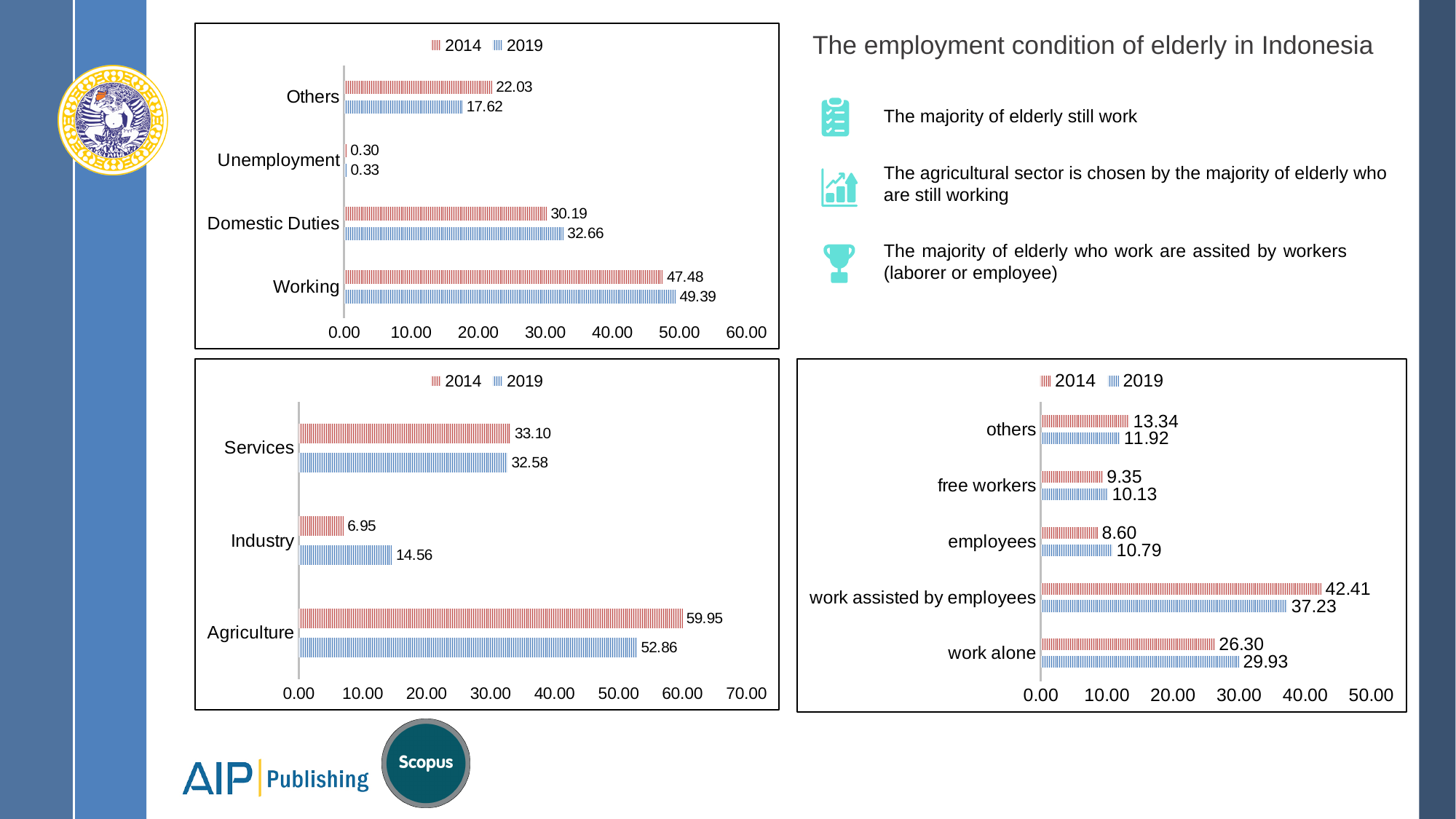

### Chart

| Category | 2019 | 2014 |
|---|---|---|
| Working | 49.39 | 47.48 |
| Domestic Duties | 32.66 | 30.19 |
| Unemployment | 0.33 | 0.3 |
| Others | 17.62 | 22.03 |
# The employment condition of elderly in Indonesia

The majority of elderly still work
The agricultural sector is chosen by the majority of elderly who are still working

The majority of elderly who work are assited by workers (laborer or employee)

### Chart

| Category | 2019 | 2014 |
|---|---|---|
| Agriculture | 52.86 | 59.95 |
| Industry | 14.56 | 6.95 |
| Services | 32.58 | 33.1 |

### Chart

| Category | 2019 | 2014 |
|---|---|---|
| work alone | 29.93 | 26.3 |
| work assisted by employees | 37.23 | 42.41 |
| employees | 10.79 | 8.6 |
| free workers | 10.13 | 9.35 |
| others | 11.92 | 13.34 |